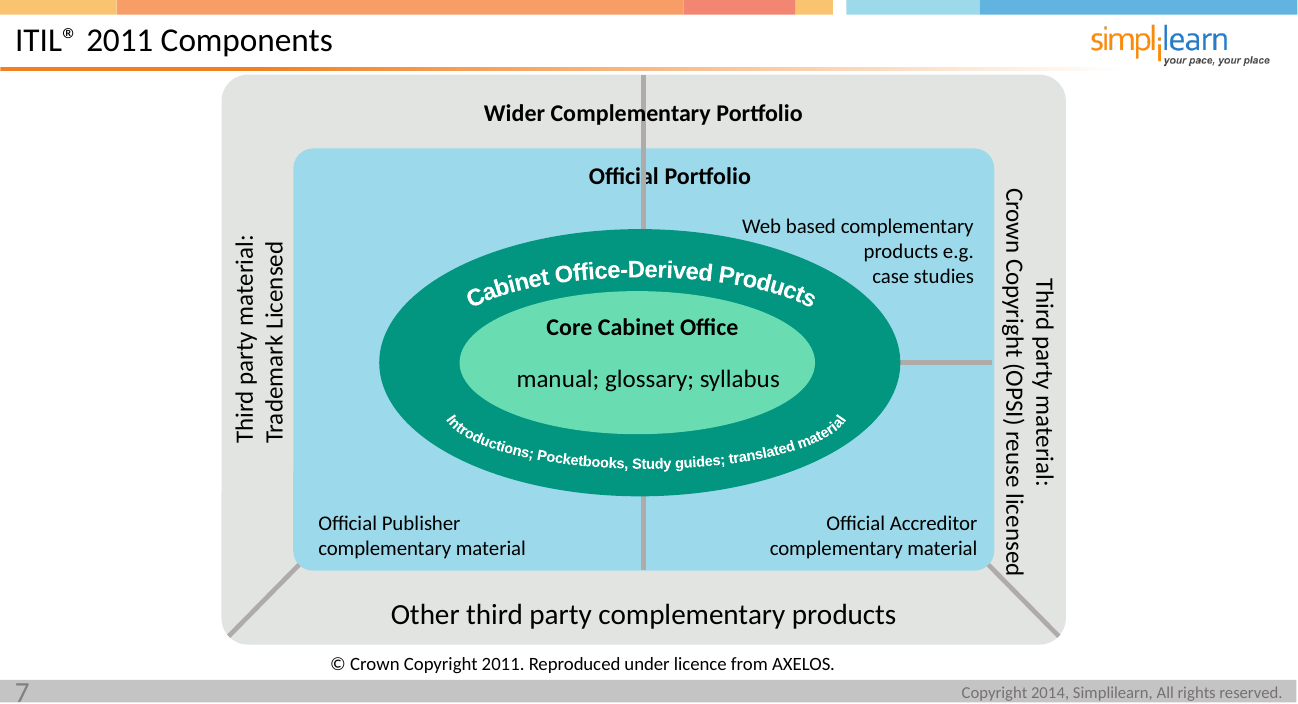

ITIL® 2011 Components

Wider Complementary Portfolio

Official Portfolio
Web based complementary
products e.g.
case studies

Cabinet Office-Derived Products

Third party material:
Trademark Licensed
Core Cabinet Office
Third party material:
Crown Copyright (OPSI) reuse licensed
Introductions; Pocketbooks, Study guides; translated material
manual; glossary; syllabus
Official Publisher
complementary material
Official Accreditor
complementary material
Other third party complementary products
© Crown Copyright 2011. Reproduced under licence from AXELOS.